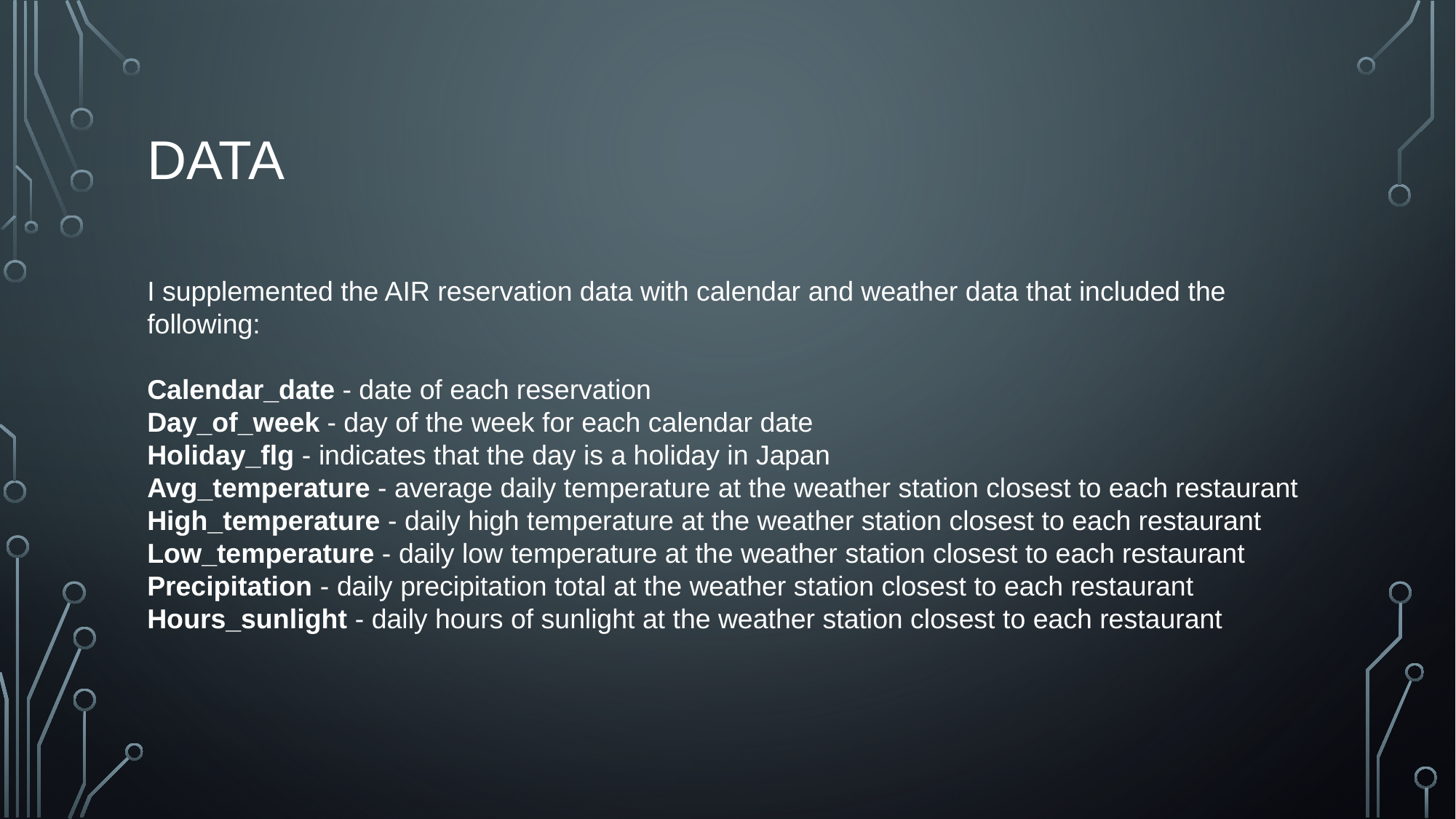

# data
I supplemented the AIR reservation data with calendar and weather data that included the following:

Calendar_date - date of each reservation
Day_of_week - day of the week for each calendar date
Holiday_flg - indicates that the day is a holiday in Japan
Avg_temperature - average daily temperature at the weather station closest to each restaurant
High_temperature - daily high temperature at the weather station closest to each restaurant
Low_temperature - daily low temperature at the weather station closest to each restaurant
Precipitation - daily precipitation total at the weather station closest to each restaurant
Hours_sunlight - daily hours of sunlight at the weather station closest to each restaurant